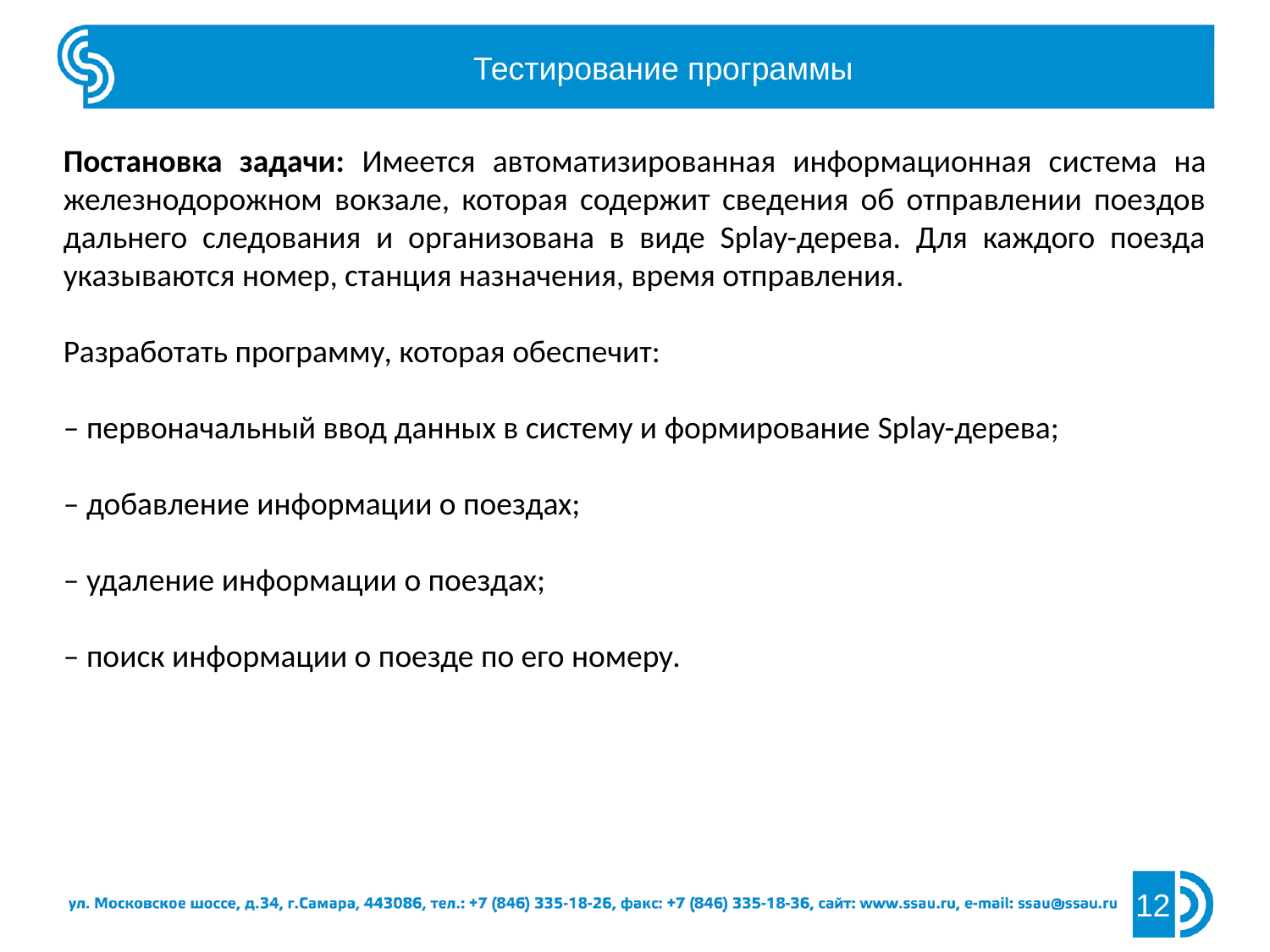

Тестирование программы
Постановка задачи: Имеется автоматизированная информационная система на железнодорожном вокзале, которая содержит сведения об отправлении поездов дальнего следования и организована в виде Splay-дерева. Для каждого поезда указываются номер, станция назначения, время отправления.

Разработать программу, которая обеспечит:

– первоначальный ввод данных в систему и формирование Splay-дерева;

– добавление информации о поездах;

– удаление информации о поездах;

– поиск информации о поезде по его номеру.

12